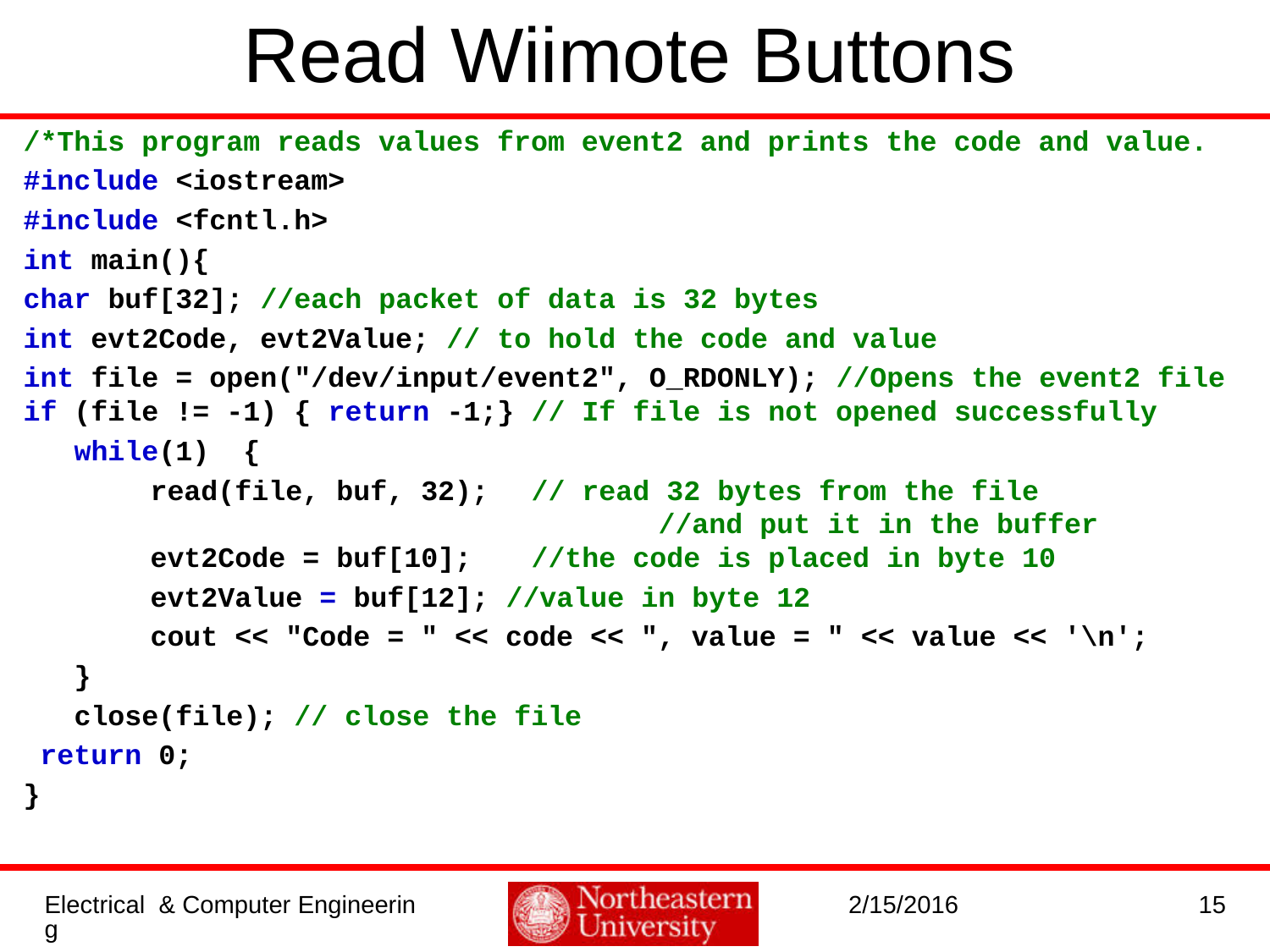

# Read Wiimote Buttons
/*This program reads values from event2 and prints the code and value.
#include <iostream>
#include <fcntl.h>
int main(){
char buf[32]; //each packet of data is 32 bytes
int evt2Code, evt2Value; // to hold the code and value
int file = open("/dev/input/event2", O_RDONLY); //Opens the event2 file if (file != -1) { return -1;} // If file is not opened successfully
   while(1)  {
      	read(file, buf, 32); 	// read 32 bytes from the file 						//and put it in the buffer         	evt2Code = buf[10]; 	//the code is placed in byte 10
	evt2Value = buf[12]; //value in byte 12
	cout << "Code = " << code << ", value = " << value << '\n';
   }
   close(file); // close the file
 return 0;
}
Electrical  & Computer Engineering
2/15/2016
15